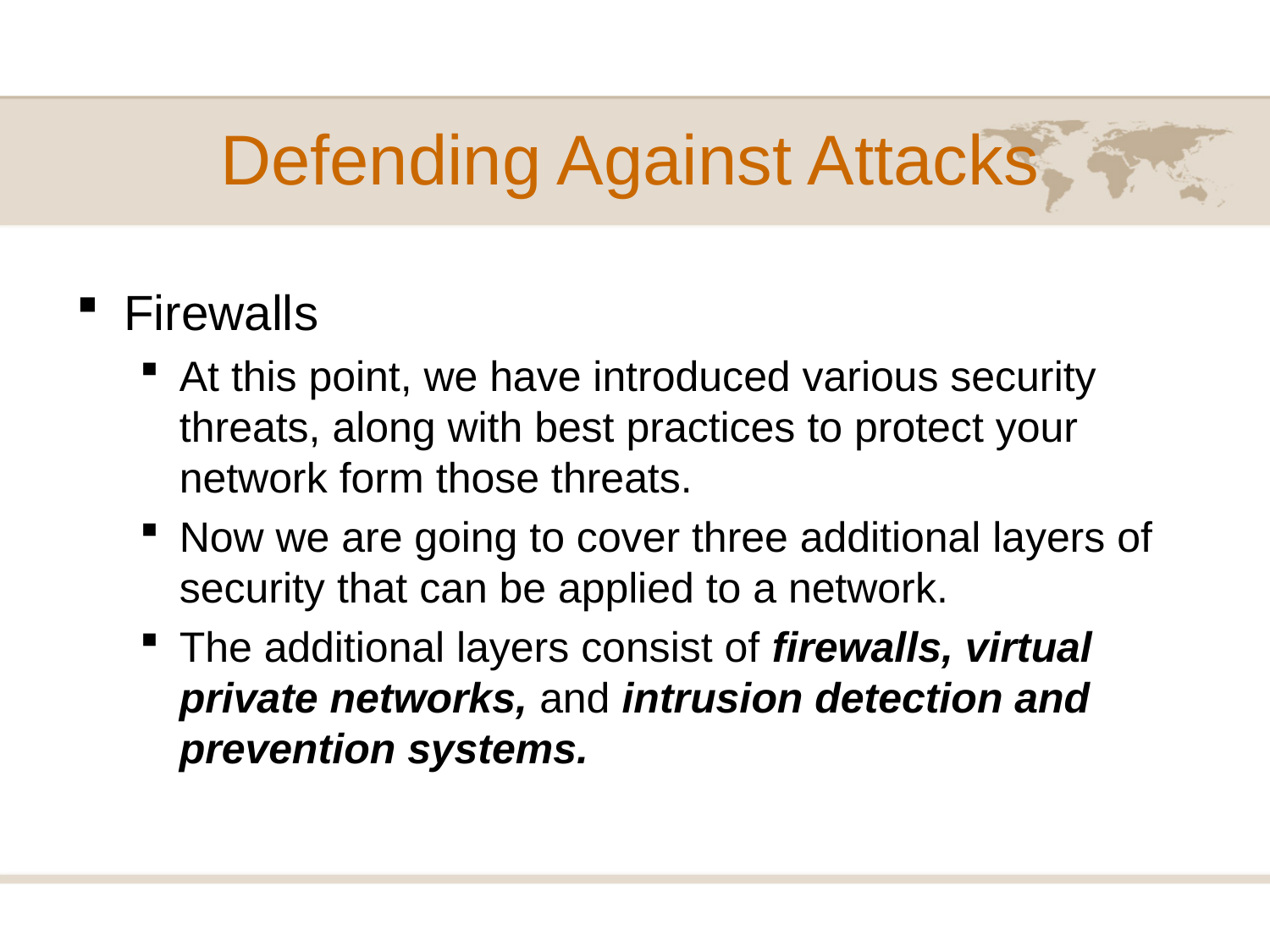

# Defending Against Attacks
Firewalls
At this point, we have introduced various security threats, along with best practices to protect your network form those threats.
Now we are going to cover three additional layers of security that can be applied to a network.
The additional layers consist of firewalls, virtual private networks, and intrusion detection and prevention systems.